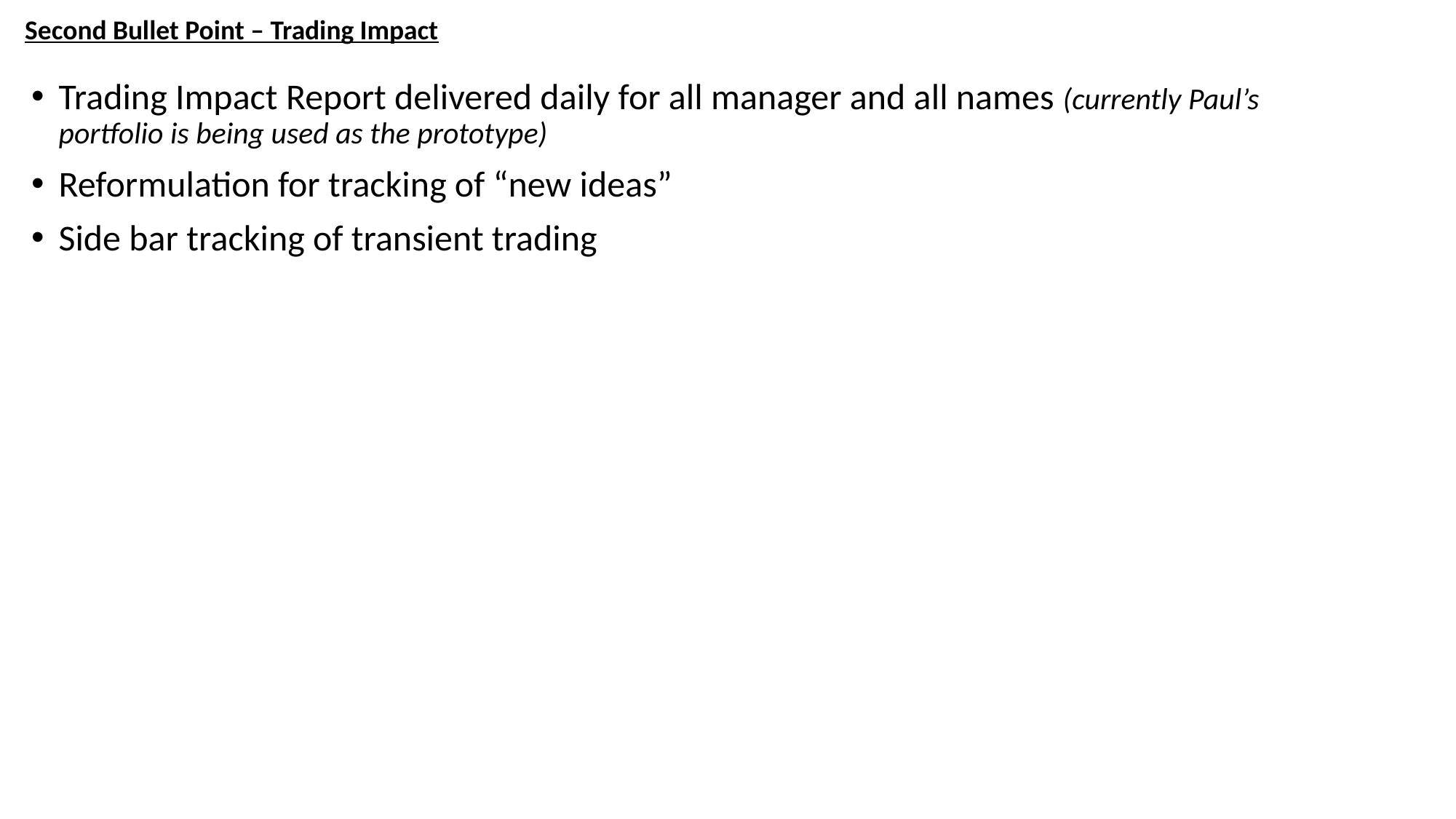

Second Bullet Point – Trading Impact
Trading Impact Report delivered daily for all manager and all names (currently Paul’s portfolio is being used as the prototype)
Reformulation for tracking of “new ideas”
Side bar tracking of transient trading